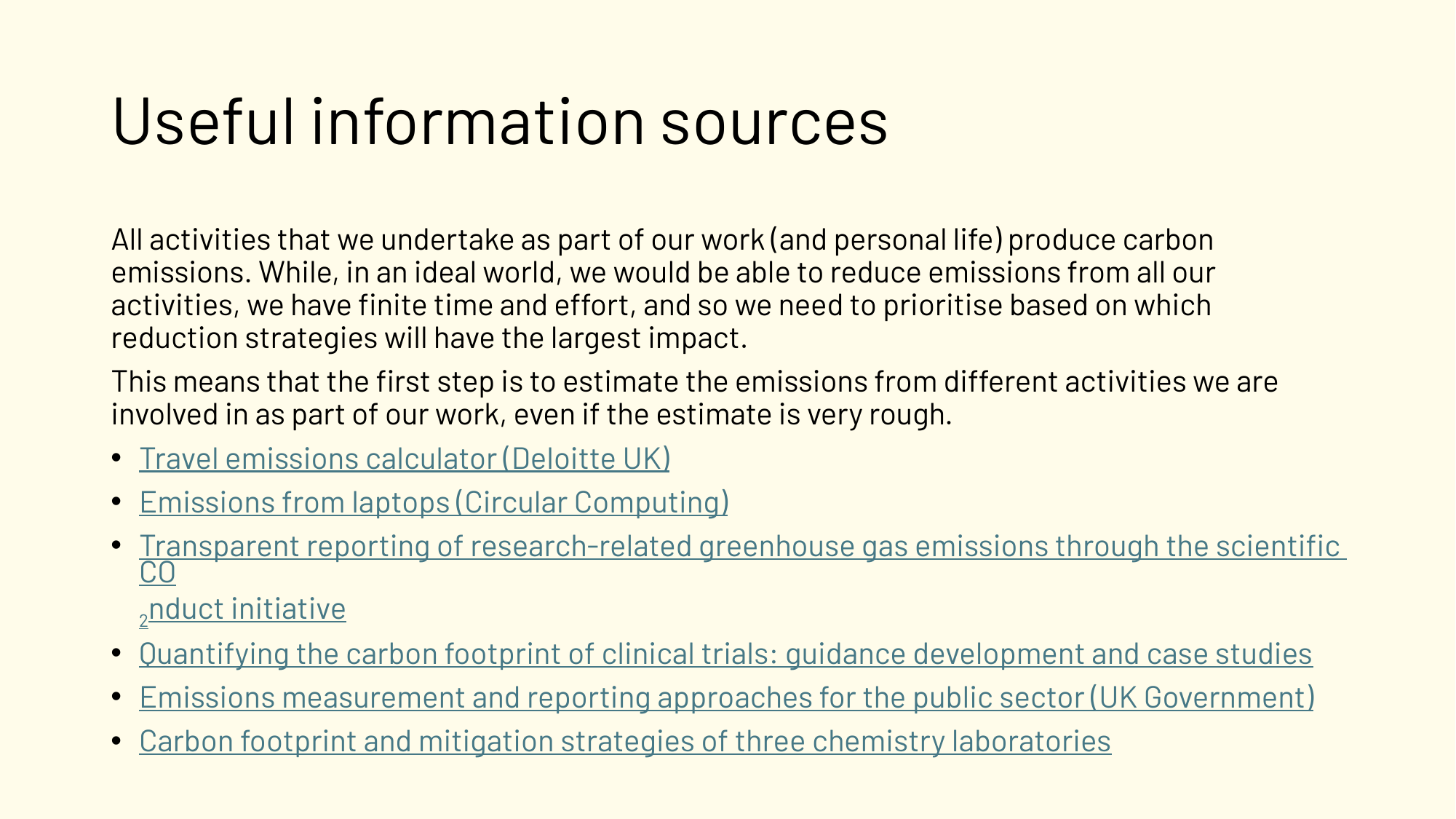

# Useful information sources
All activities that we undertake as part of our work (and personal life) produce carbon emissions. While, in an ideal world, we would be able to reduce emissions from all our activities, we have finite time and effort, and so we need to prioritise based on which reduction strategies will have the largest impact.
This means that the first step is to estimate the emissions from different activities we are involved in as part of our work, even if the estimate is very rough.
Travel emissions calculator (Deloitte UK)
Emissions from laptops (Circular Computing)
Transparent reporting of research-related greenhouse gas emissions through the scientific CO2nduct initiative
Quantifying the carbon footprint of clinical trials: guidance development and case studies
Emissions measurement and reporting approaches for the public sector (UK Government)
Carbon footprint and mitigation strategies of three chemistry laboratories